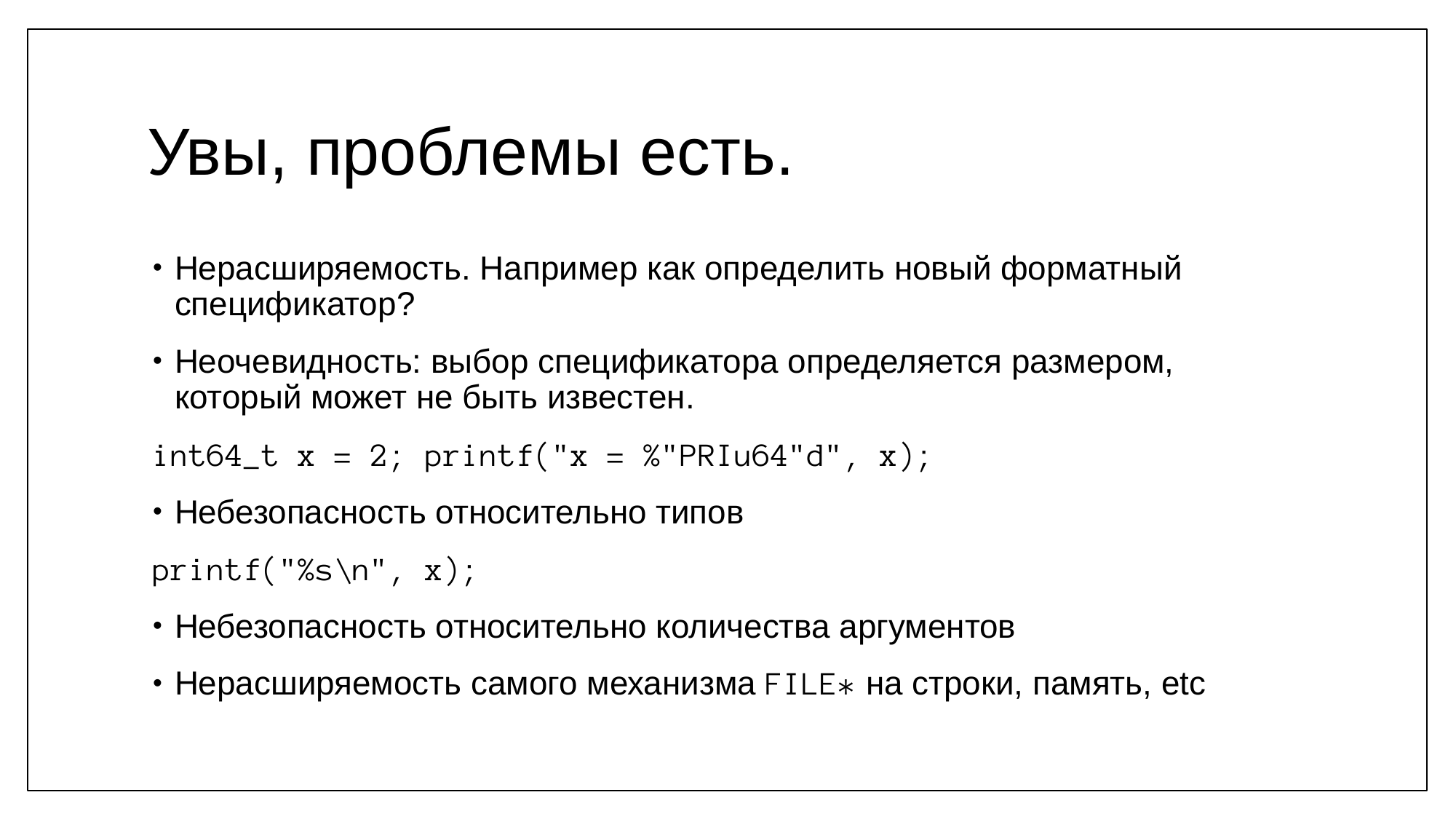

# Увы, проблемы есть.
Нерасширяемость. Например как определить новый форматный спецификатор?
Неочевидность: выбор спецификатора определяется размером, который может не быть известен.
int64_t x = 2; printf("x = %"PRIu64"d", x);
Небезопасность относительно типов
printf("%s\n", x);
Небезопасность относительно количества аргументов
Нерасширяемость самого механизма FILE* на строки, память, etc